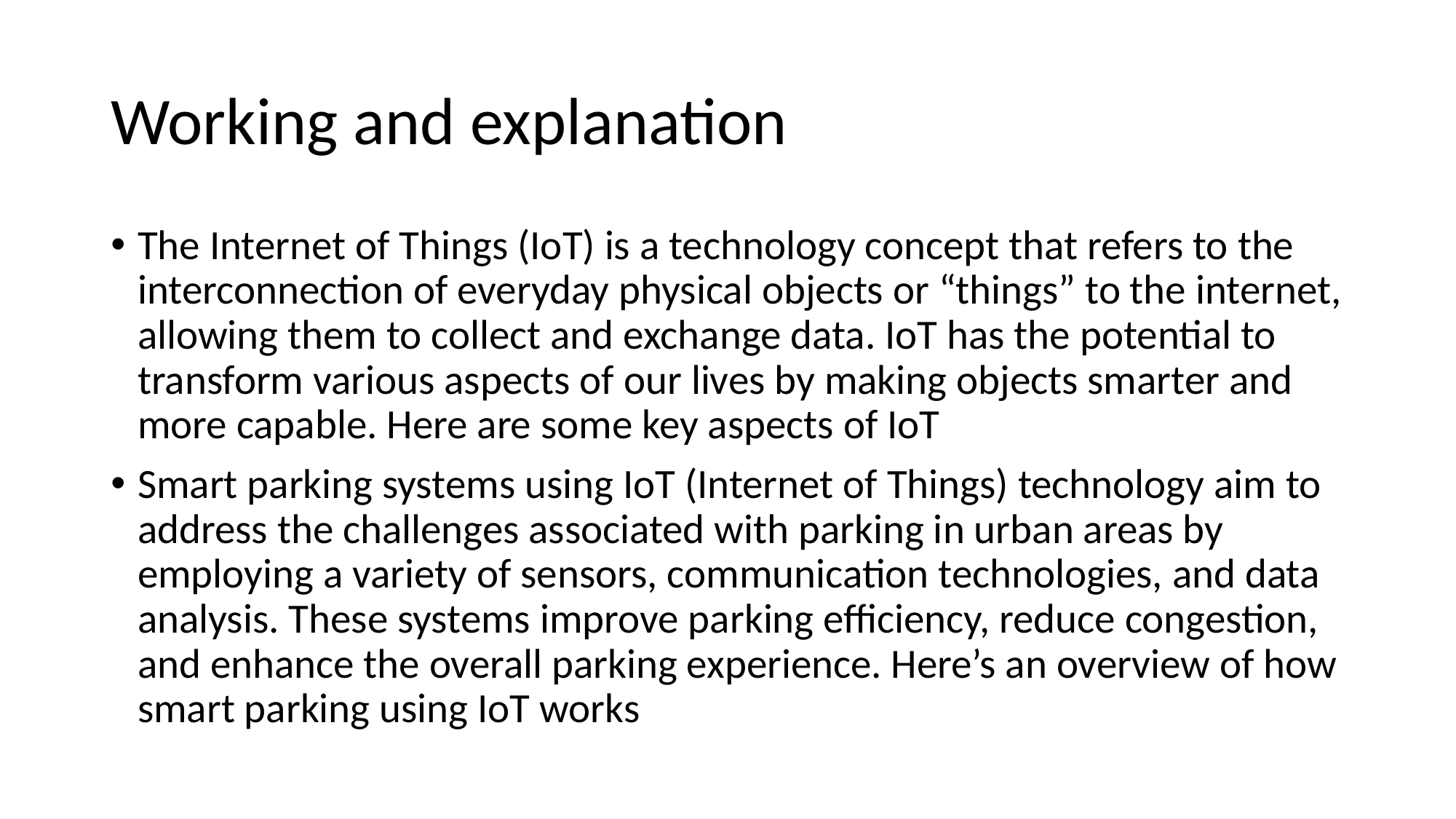

# Working and explanation
The Internet of Things (IoT) is a technology concept that refers to the interconnection of everyday physical objects or “things” to the internet, allowing them to collect and exchange data. IoT has the potential to transform various aspects of our lives by making objects smarter and more capable. Here are some key aspects of IoT
Smart parking systems using IoT (Internet of Things) technology aim to address the challenges associated with parking in urban areas by employing a variety of sensors, communication technologies, and data analysis. These systems improve parking efficiency, reduce congestion, and enhance the overall parking experience. Here’s an overview of how smart parking using IoT works